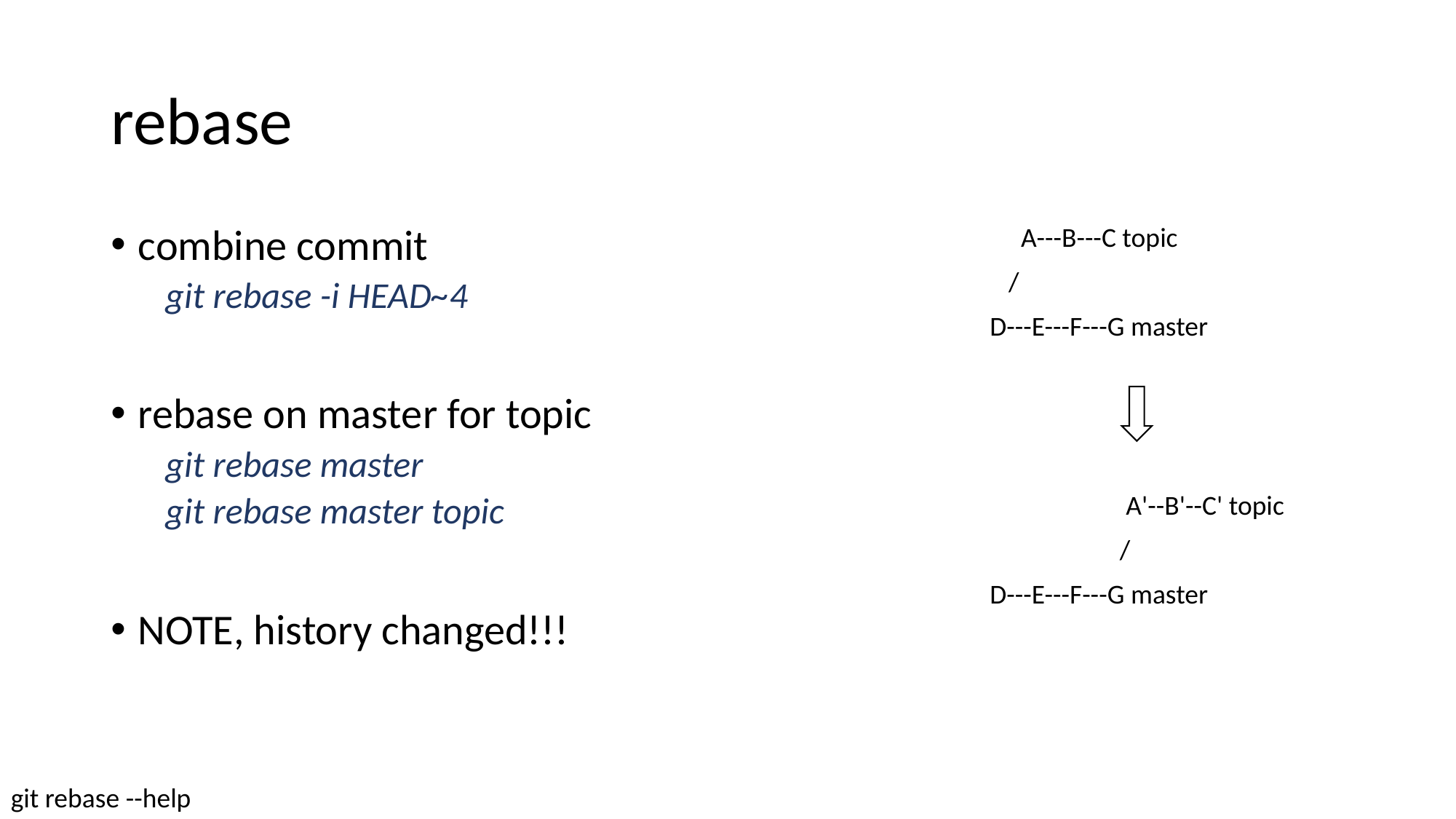

# rebase
combine commit
git rebase -i HEAD~4

rebase on master for topic
git rebase master
git rebase master topic

NOTE, history changed!!!
     A---B---C topic
   /
D---E---F---G master

                      A'--B'--C' topic
                     /
D---E---F---G master

git rebase --help